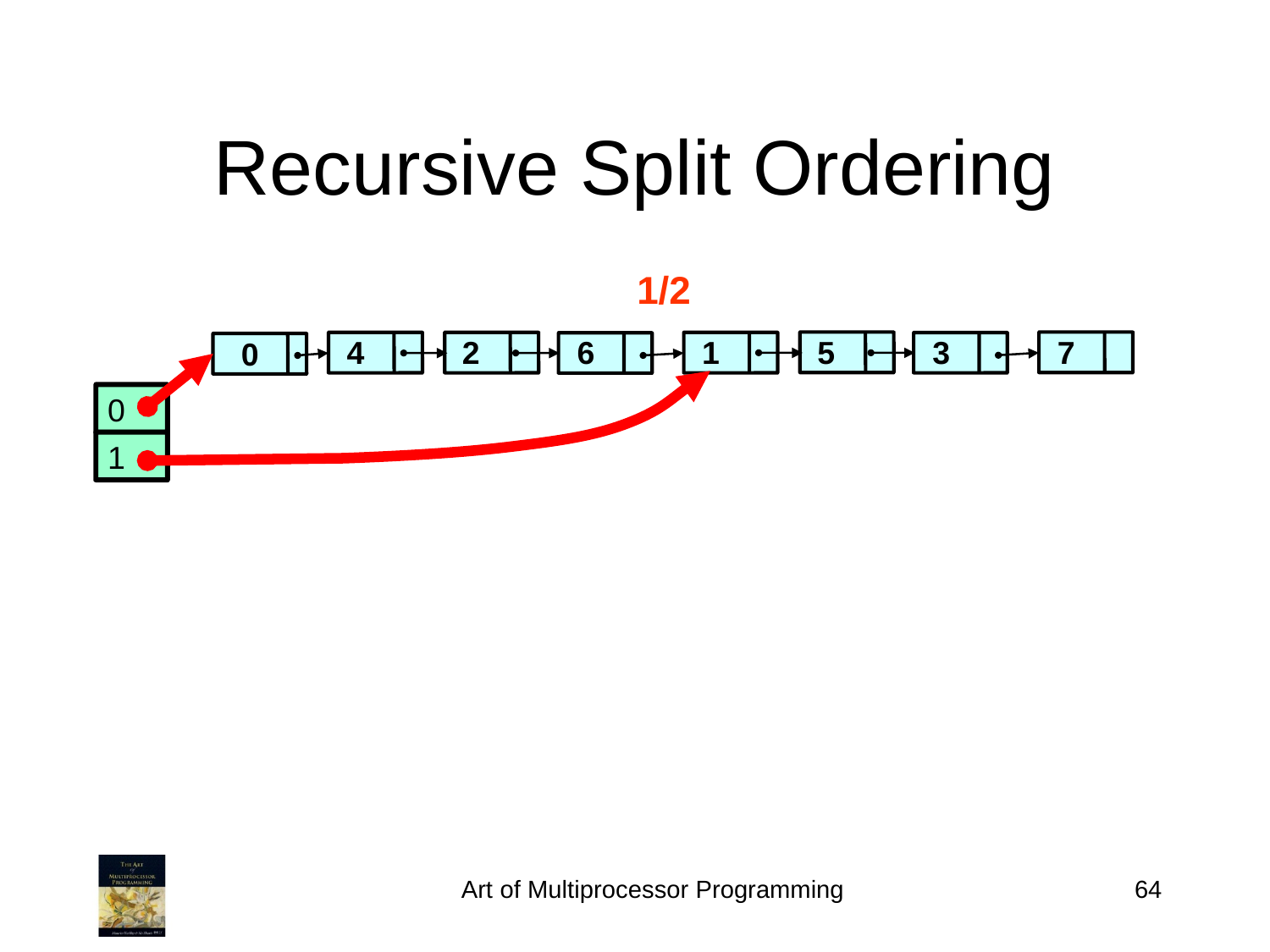

Recursive Split Ordering
1/2
4
2
6
1
5
3
7
0

0

1
Art of Multiprocessor Programming
64